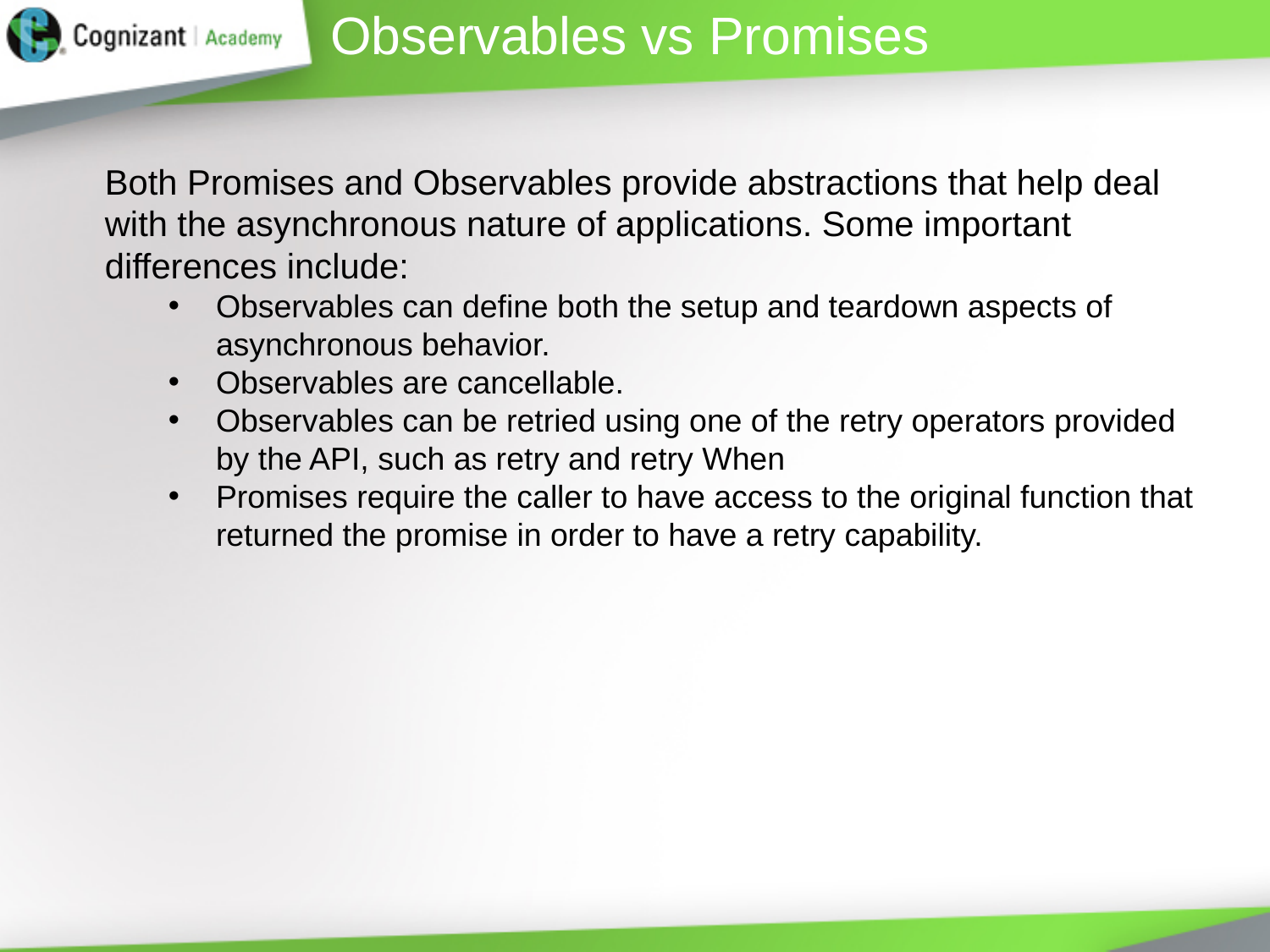

# Observables vs Promises
Both Promises and Observables provide abstractions that help deal with the asynchronous nature of applications. Some important differences include:
Observables can define both the setup and teardown aspects of asynchronous behavior.
Observables are cancellable.
Observables can be retried using one of the retry operators provided by the API, such as retry and retry When
Promises require the caller to have access to the original function that returned the promise in order to have a retry capability.